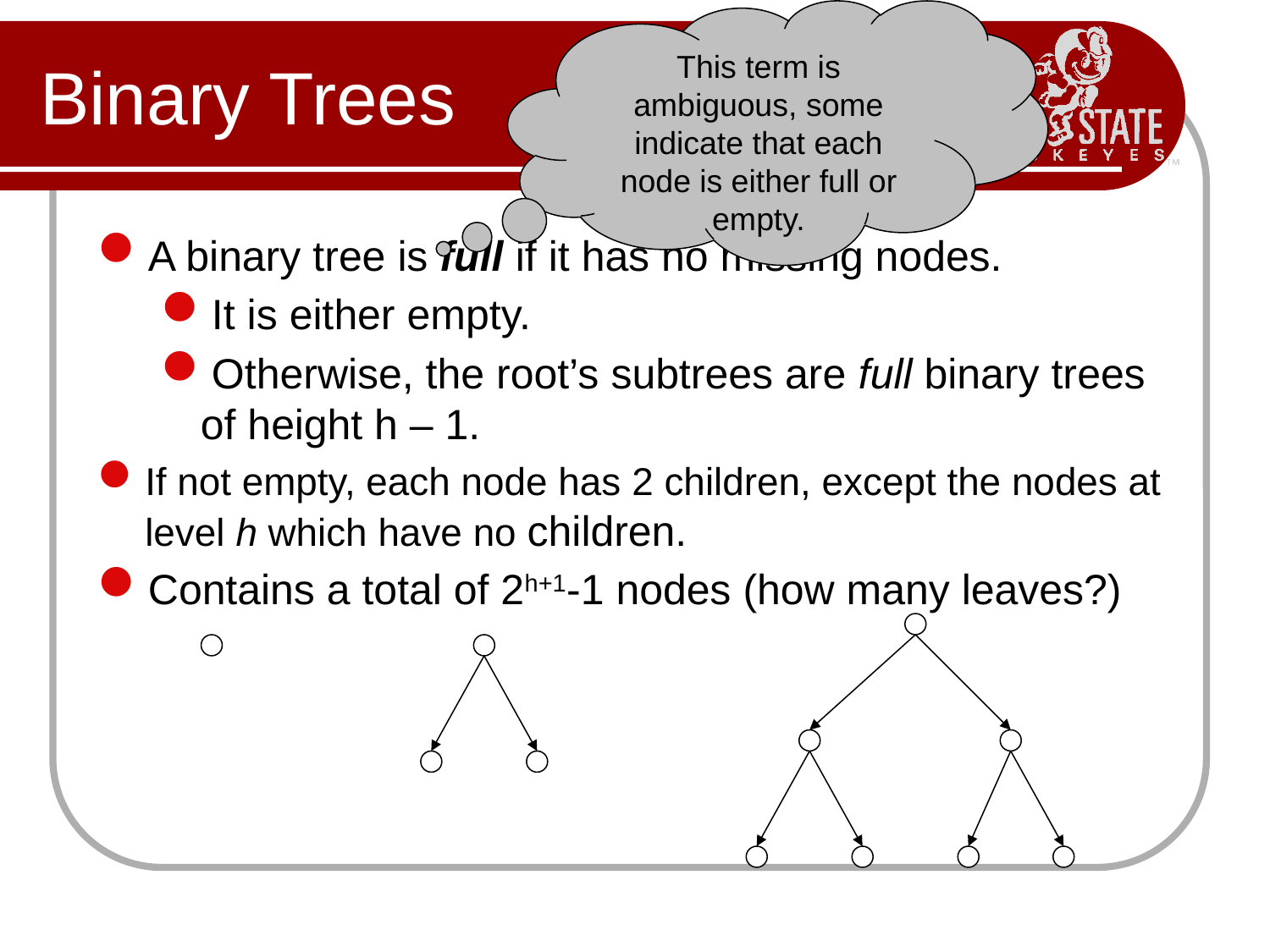

This term is ambiguous, some indicate that each node is either full or empty.
# Binary Trees
A binary tree is full if it has no missing nodes.
It is either empty.
Otherwise, the root’s subtrees are full binary trees of height h – 1.
If not empty, each node has 2 children, except the nodes at level h which have no children.
Contains a total of 2h+1-1 nodes (how many leaves?)